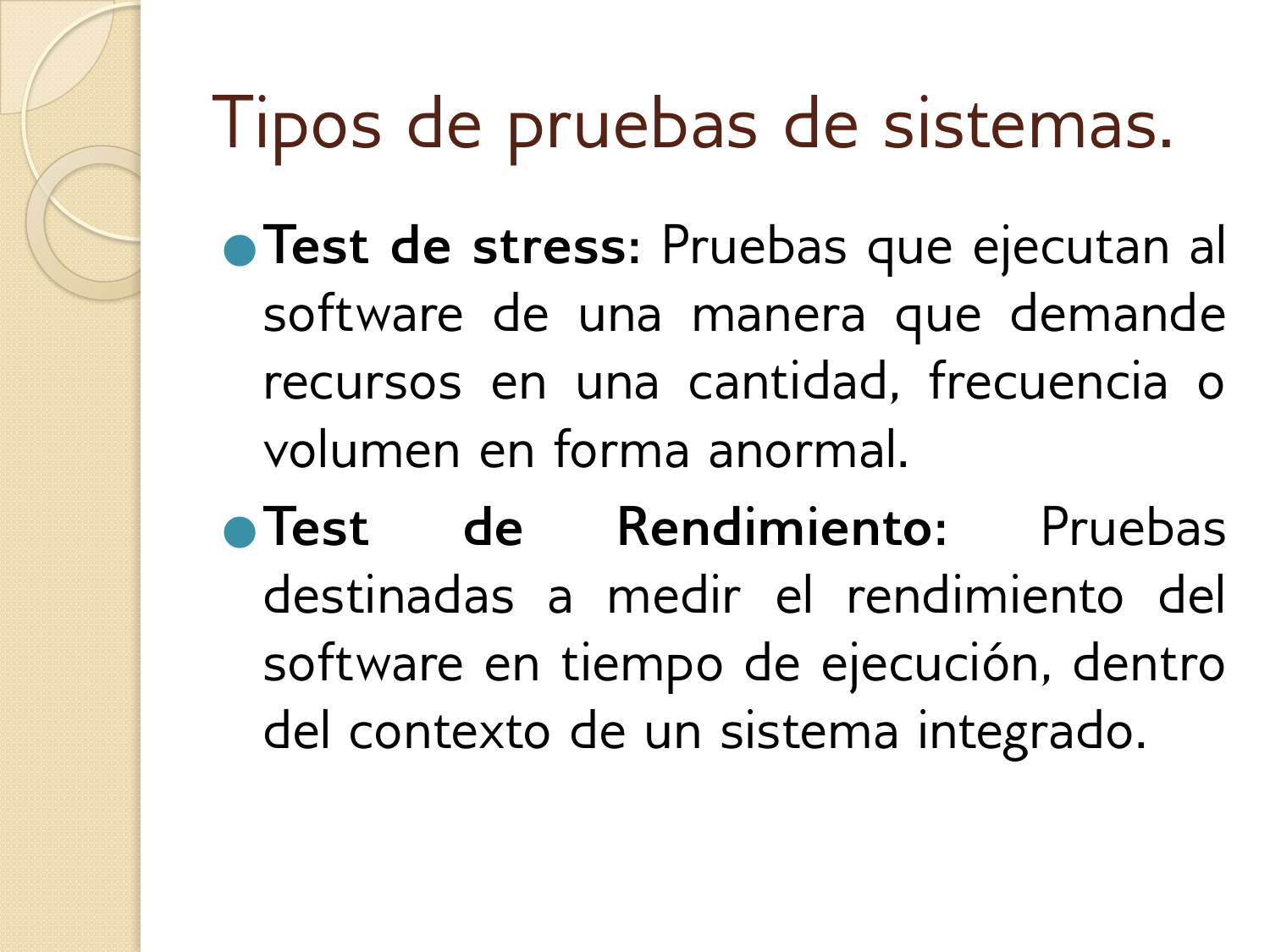

# Tipos de pruebas de sistemas.
Test de stress: Pruebas que ejecutan al software de una manera que demande recursos en una cantidad, frecuencia o volumen en forma anormal.
Test de Rendimiento: Pruebas destinadas a medir el rendimiento del software en tiempo de ejecución, dentro del contexto de un sistema integrado.